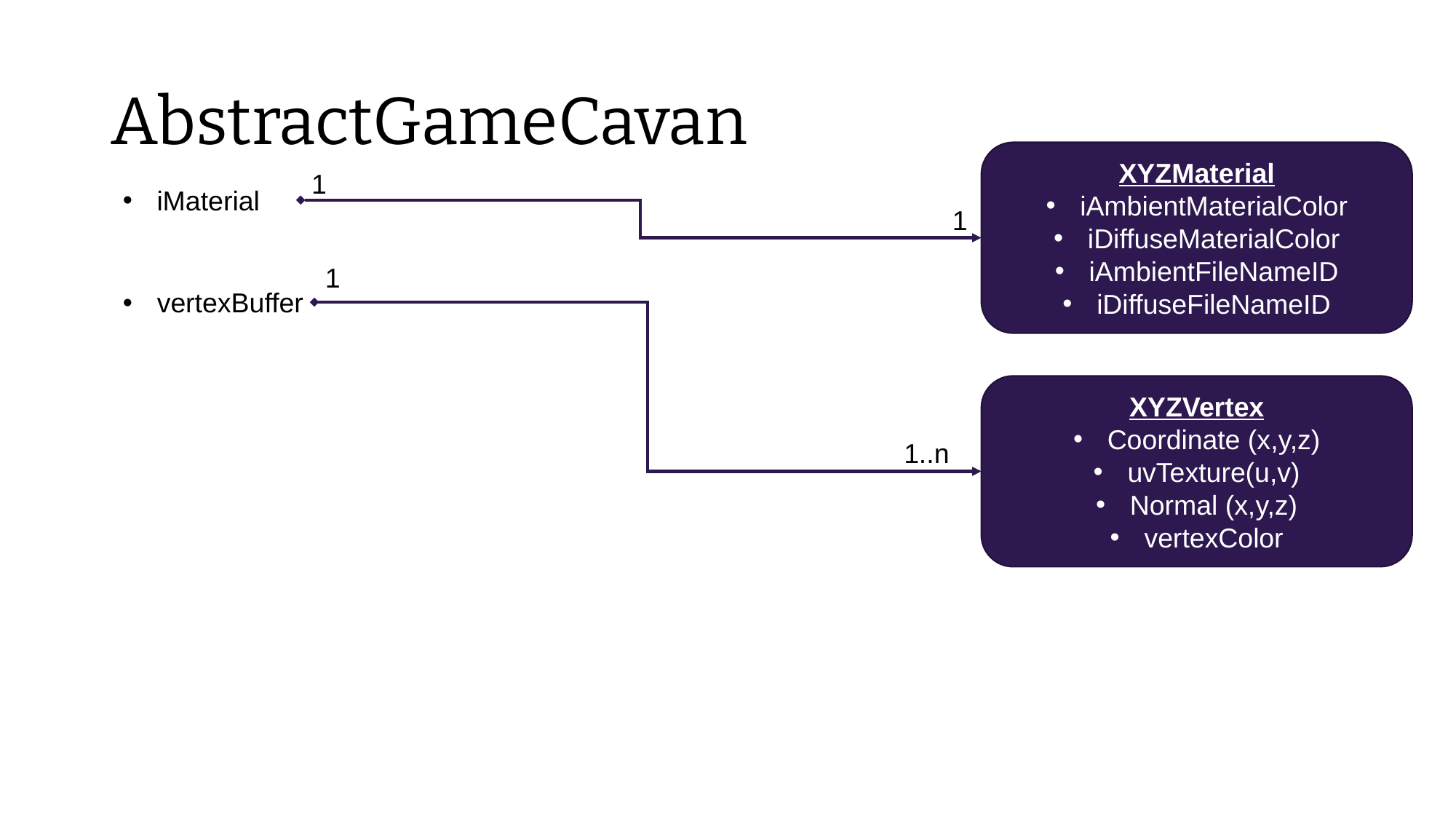

# AbstractGameCavan
XYZMaterial
iAmbientMaterialColor
iDiffuseMaterialColor
iAmbientFileNameID
iDiffuseFileNameID
1
iMaterial
1
1
vertexBuffer
XYZVertex
Coordinate (x,y,z)
uvTexture(u,v)
Normal (x,y,z)
vertexColor
1..n